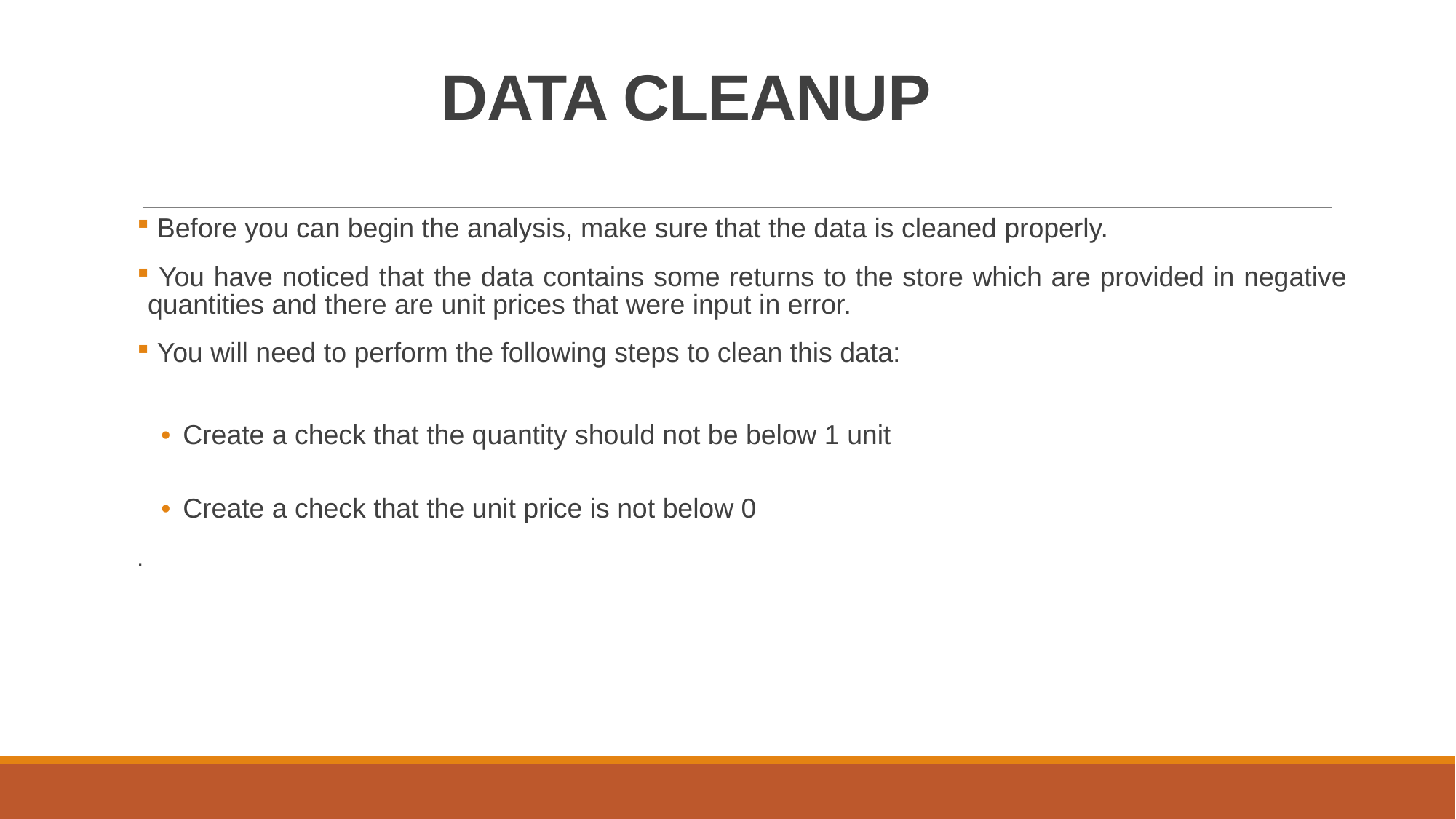

# DATA CLEANUP

 Before you can begin the analysis, make sure that the data is cleaned properly.
 You have noticed that the data contains some returns to the store which are provided in negative quantities and there are unit prices that were input in error.
 You will need to perform the following steps to clean this data:

Create a check that the quantity should not be below 1 unit

Create a check that the unit price is not below 0
.